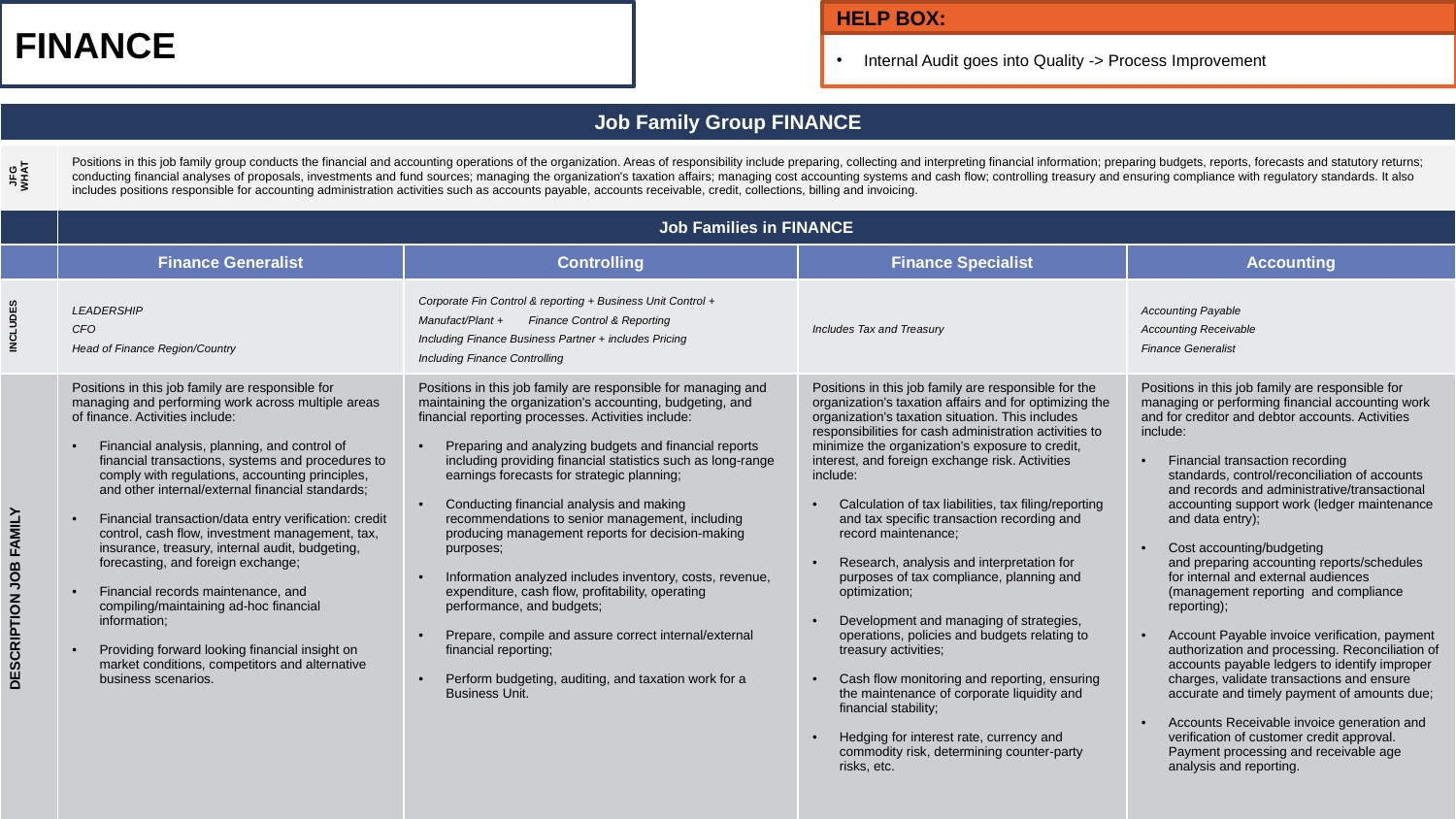

FINANCE
HELP BOX:

Internal Audit goes into Quality -> Process Improvement
| Job Family Group FINANCE |  |  |  |  |
| --- | --- | --- | --- | --- |
| JFG WHAT | Positions in this job family group conducts the financial and accounting operations of the organization. Areas of responsibility include preparing, collecting and interpreting financial information; preparing budgets, reports, forecasts and statutory returns; conducting financial analyses of proposals, investments and fund sources; managing the organization's taxation affairs; managing cost accounting systems and cash flow; controlling treasury and ensuring compliance with regulatory standards. It also includes positions responsible for accounting administration activities such as accounts payable, accounts receivable, credit, collections, billing and invoicing. |  |  |  |
|  | Job Families in FINANCE |  |  |  |
|  | Finance Generalist | Controlling | Finance Specialist | Accounting |
| INCLUDES | LEADERSHIP CFO Head of Finance Region/Country | Corporate Fin Control & reporting + Business Unit Control +  Manufact/Plant + Finance Control & Reporting Including Finance Business Partner + includes Pricing Including Finance Controlling | Includes Tax and Treasury | Accounting Payable Accounting Receivable Finance Generalist |
| DESCRIPTION JOB FAMILY | Positions in this job family are responsible for managing and performing work across multiple areas of finance. Activities include: Financial analysis, planning, and control of financial transactions, systems and procedures to comply with regulations, accounting principles, and other internal/external financial standards; Financial transaction/data entry verification: credit control, cash flow, investment management, tax, insurance, treasury, internal audit, budgeting, forecasting, and foreign exchange; Financial records maintenance, and compiling/maintaining ad-hoc financial information; Providing forward looking financial insight on market conditions, competitors and alternative business scenarios. | Positions in this job family are responsible for managing and maintaining the organization's accounting, budgeting, and financial reporting processes. Activities include:  Preparing and analyzing budgets and financial reports including providing financial statistics such as long-range earnings forecasts for strategic planning; Conducting financial analysis and making recommendations to senior management, including producing management reports for decision-making purposes; Information analyzed includes inventory, costs, revenue, expenditure, cash flow, profitability, operating performance, and budgets; Prepare, compile and assure correct internal/external financial reporting; Perform budgeting, auditing, and taxation work for a Business Unit. | Positions in this job family are responsible for the organization's taxation affairs and for optimizing the organization's taxation situation. This includes responsibilities for cash administration activities to minimize the organization's exposure to credit, interest, and foreign exchange risk. Activities include:  Calculation of tax liabilities, tax filing/reporting and tax specific transaction recording and record maintenance; Research, analysis and interpretation for purposes of tax compliance, planning and optimization; Development and managing of strategies, operations, policies and budgets relating to treasury activities; Cash flow monitoring and reporting, ensuring the maintenance of corporate liquidity and financial stability; Hedging for interest rate, currency and commodity risk, determining counter-party risks, etc. | Positions in this job family are responsible for managing or performing financial accounting work and for creditor and debtor accounts. Activities include:  Financial transaction recording standards, control/reconciliation of accounts and records and administrative/transactional accounting support work (ledger maintenance and data entry); Cost accounting/budgeting and preparing accounting reports/schedules for internal and external audiences (management reporting  and compliance reporting); Account Payable invoice verification, payment authorization and processing. Reconciliation of accounts payable ledgers to identify improper charges, validate transactions and ensure accurate and timely payment of amounts due; Accounts Receivable invoice generation and verification of customer credit approval. Payment processing and receivable age analysis and reporting. |